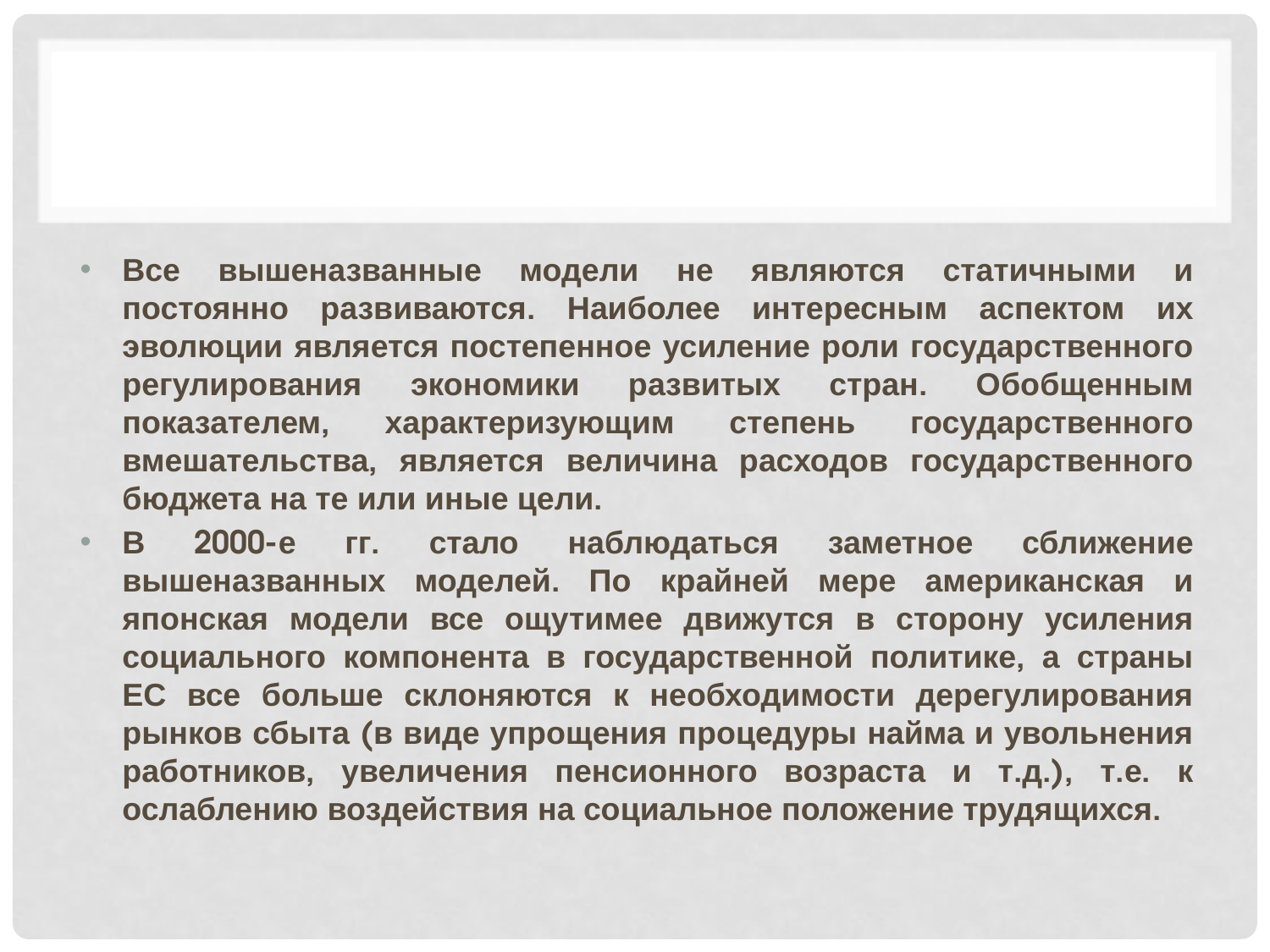

#
Все вышеназванные модели не являются статичными и постоянно развиваются. Наиболее интересным аспектом их эволюции является постепенное усиление роли государственного регулирования экономики развитых стран. Обобщенным показателем, характеризующим степень государственного вмешательства, является величина расходов государственного бюджета на те или иные цели.
В 2000-е гг. стало наблюдаться заметное сближение вышеназванных моделей. По крайней мере американская и японская модели все ощутимее движутся в сторону усиления социального компонента в государственной политике, а страны ЕС все больше склоняются к необходимости дерегулирования рынков сбыта (в виде упрощения процедуры найма и увольнения работников, увеличения пенсионного возраста и т.д.), т.е. к ослаблению воздействия на социальное положение трудящихся.